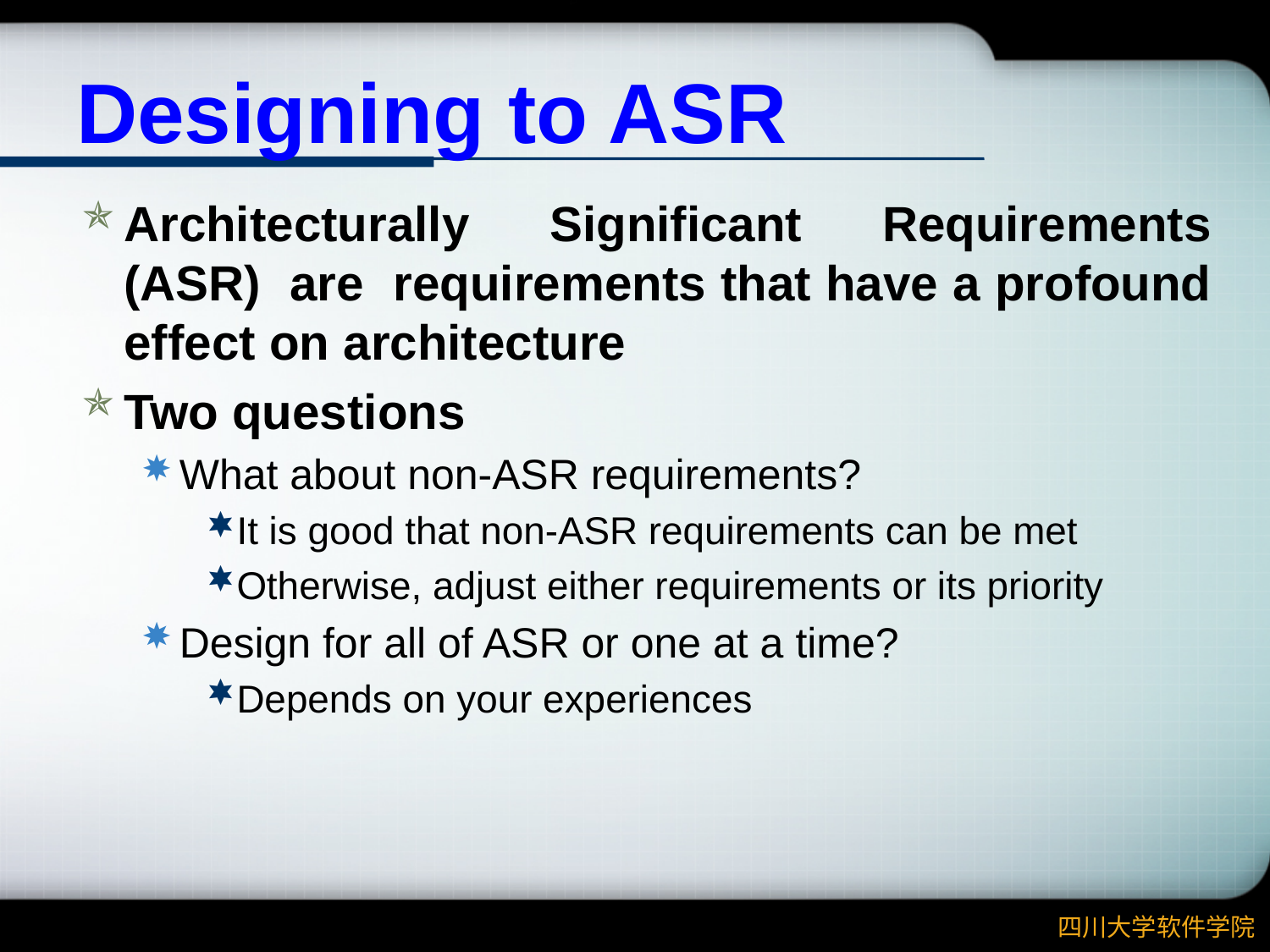

# Designing to ASR
Architecturally Significant Requirements (ASR)  are  requirements that have a profound effect on architecture
Two questions
What about non-ASR requirements?
It is good that non-ASR requirements can be met
Otherwise, adjust either requirements or its priority
Design for all of ASR or one at a time?
Depends on your experiences